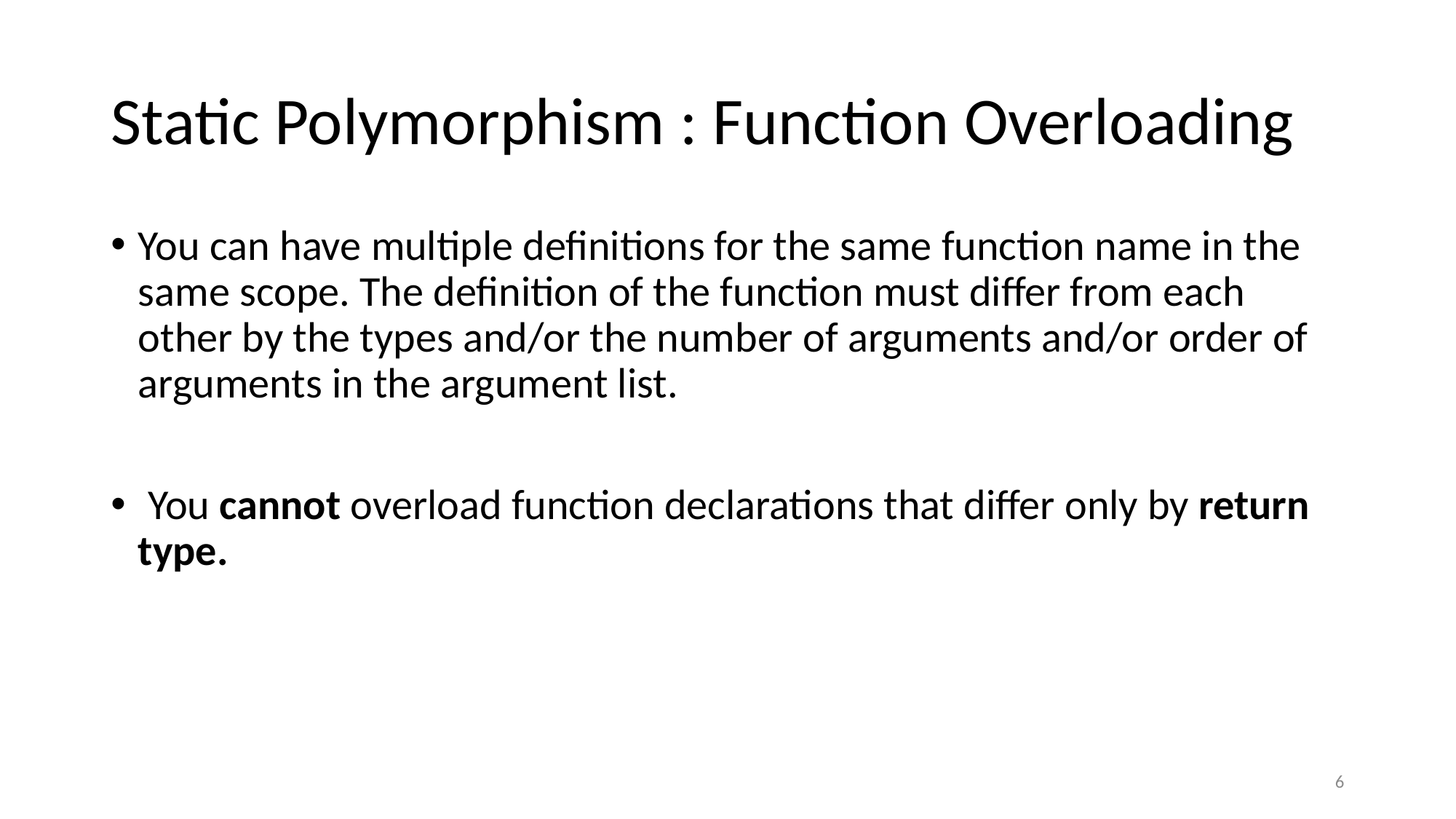

# Static Polymorphism : Function Overloading
You can have multiple definitions for the same function name in the same scope. The definition of the function must differ from each other by the types and/or the number of arguments and/or order of  arguments in the argument list.

 You cannot overload function declarations that differ only by return type.
6